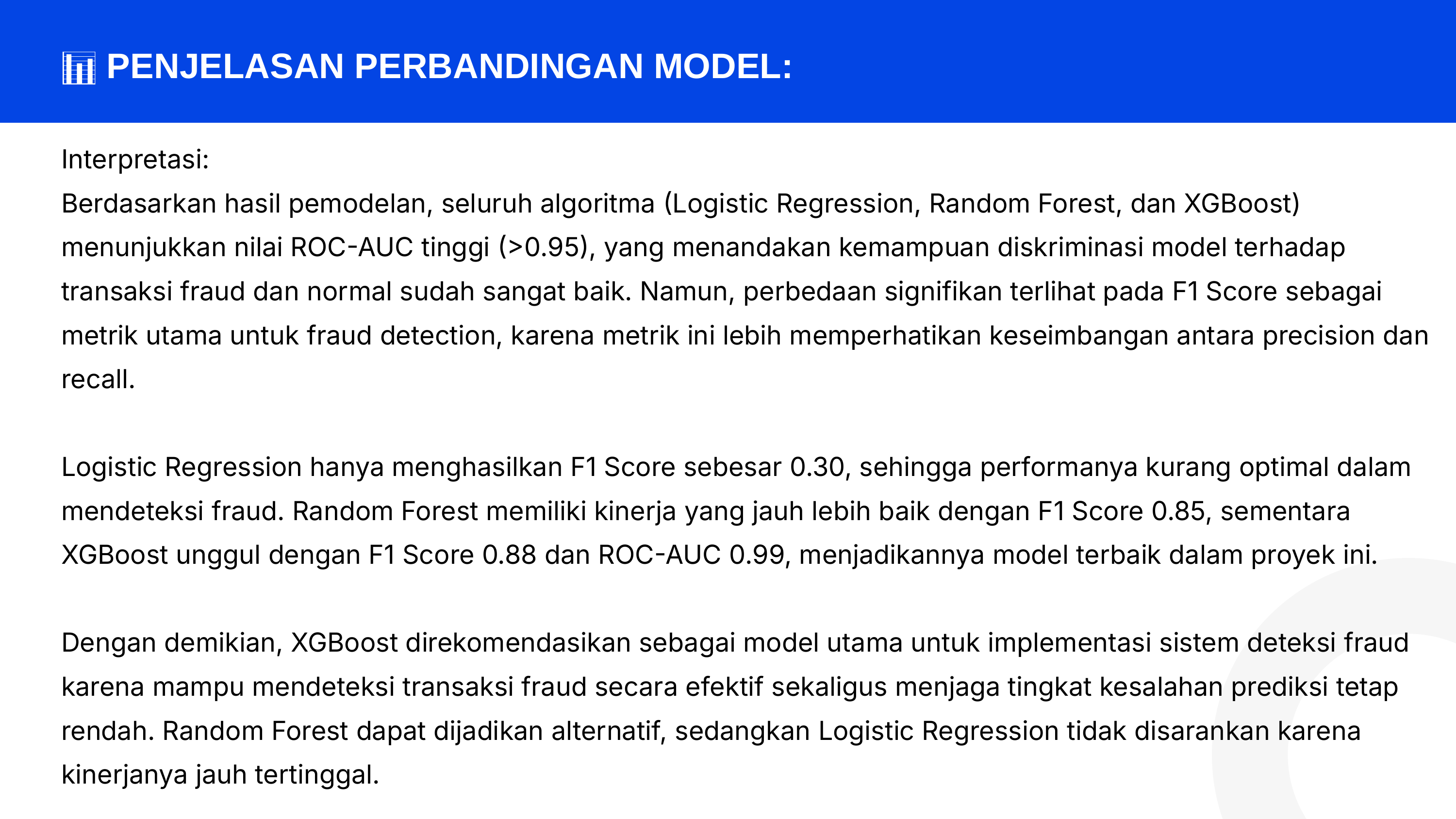

📊 PENJELASAN PERBANDINGAN MODEL:

Interpretasi:
Berdasarkan hasil pemodelan, seluruh algoritma (Logistic Regression, Random Forest, dan XGBoost) menunjukkan nilai ROC-AUC tinggi (>0.95), yang menandakan kemampuan diskriminasi model terhadap transaksi fraud dan normal sudah sangat baik. Namun, perbedaan signifikan terlihat pada F1 Score sebagai metrik utama untuk fraud detection, karena metrik ini lebih memperhatikan keseimbangan antara precision dan recall.

Logistic Regression hanya menghasilkan F1 Score sebesar 0.30, sehingga performanya kurang optimal dalam mendeteksi fraud. Random Forest memiliki kinerja yang jauh lebih baik dengan F1 Score 0.85, sementara XGBoost unggul dengan F1 Score 0.88 dan ROC-AUC 0.99, menjadikannya model terbaik dalam proyek ini.

Dengan demikian, XGBoost direkomendasikan sebagai model utama untuk implementasi sistem deteksi fraud karena mampu mendeteksi transaksi fraud secara efektif sekaligus menjaga tingkat kesalahan prediksi tetap rendah. Random Forest dapat dijadikan alternatif, sedangkan Logistic Regression tidak disarankan karena kinerjanya jauh tertinggal.